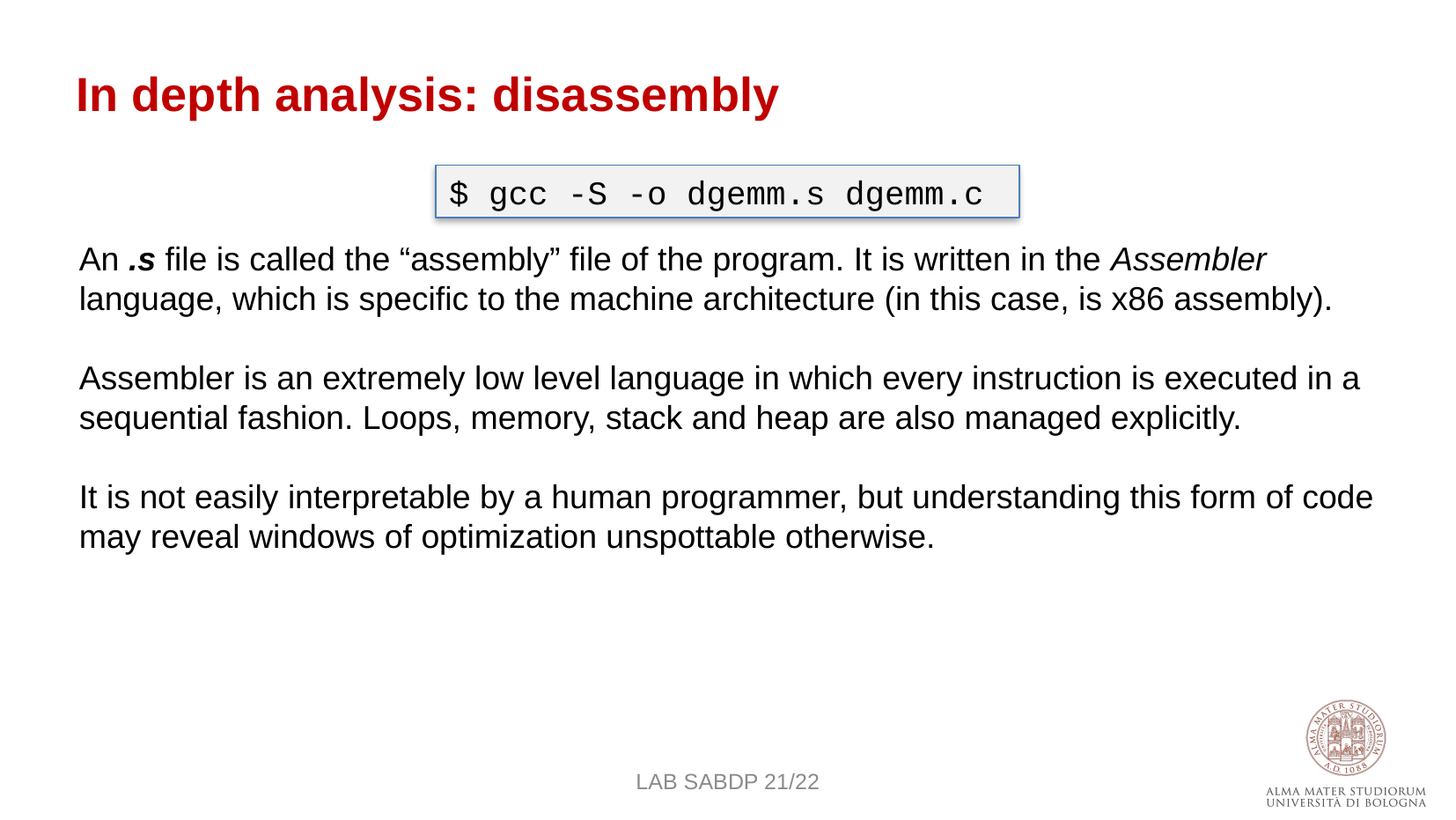

# In depth analysis: disassembly
$ gcc -S -o dgemm.s dgemm.c
An .s file is called the “assembly” file of the program. It is written in the Assembler language, which is specific to the machine architecture (in this case, is x86 assembly).

Assembler is an extremely low level language in which every instruction is executed in a sequential fashion. Loops, memory, stack and heap are also managed explicitly.

It is not easily interpretable by a human programmer, but understanding this form of code may reveal windows of optimization unspottable otherwise.
LAB SABDP 21/22